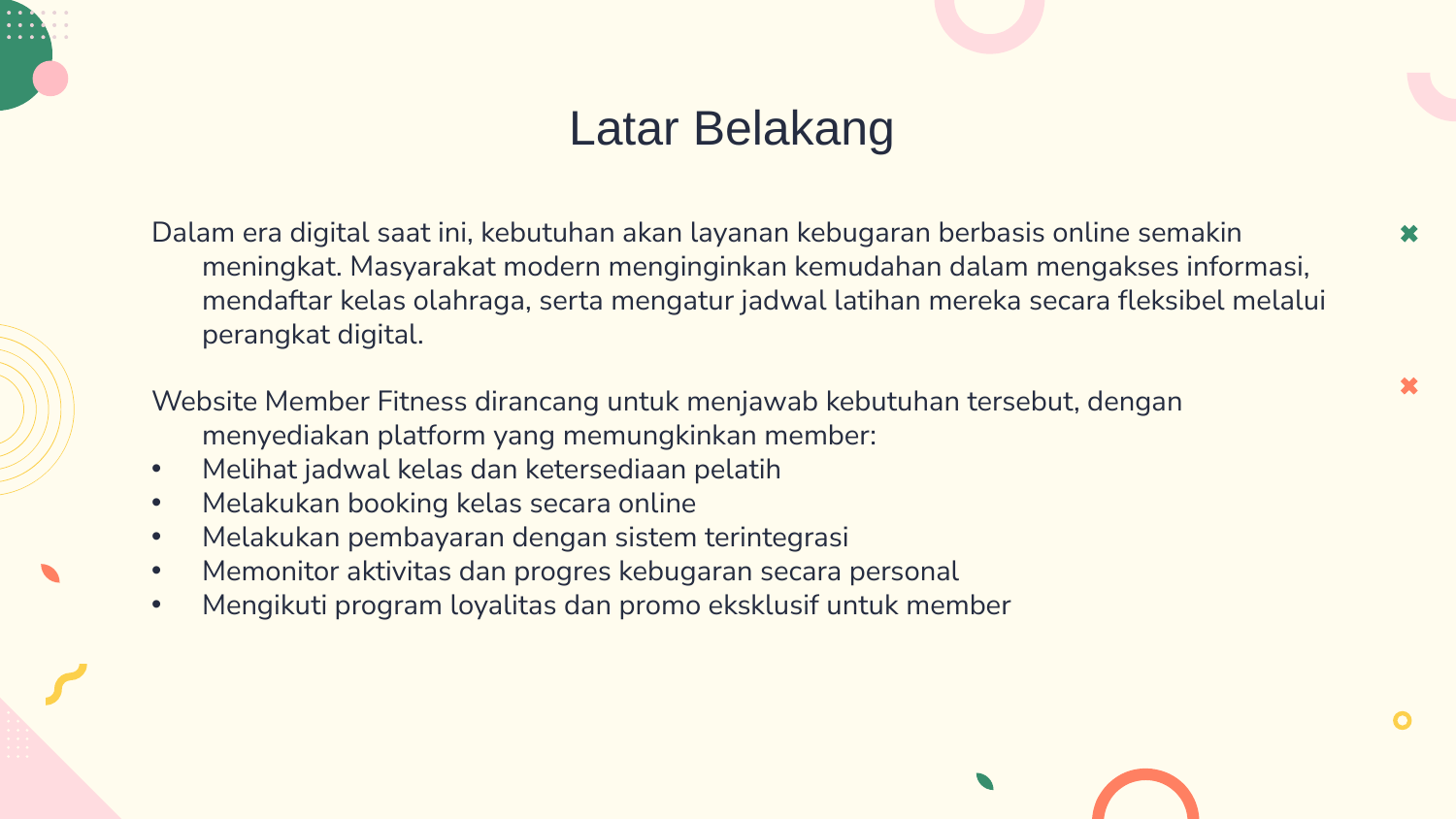

# Latar Belakang
Dalam era digital saat ini, kebutuhan akan layanan kebugaran berbasis online semakin meningkat. Masyarakat modern menginginkan kemudahan dalam mengakses informasi, mendaftar kelas olahraga, serta mengatur jadwal latihan mereka secara fleksibel melalui perangkat digital.
Website Member Fitness dirancang untuk menjawab kebutuhan tersebut, dengan menyediakan platform yang memungkinkan member:
Melihat jadwal kelas dan ketersediaan pelatih
Melakukan booking kelas secara online
Melakukan pembayaran dengan sistem terintegrasi
Memonitor aktivitas dan progres kebugaran secara personal
Mengikuti program loyalitas dan promo eksklusif untuk member